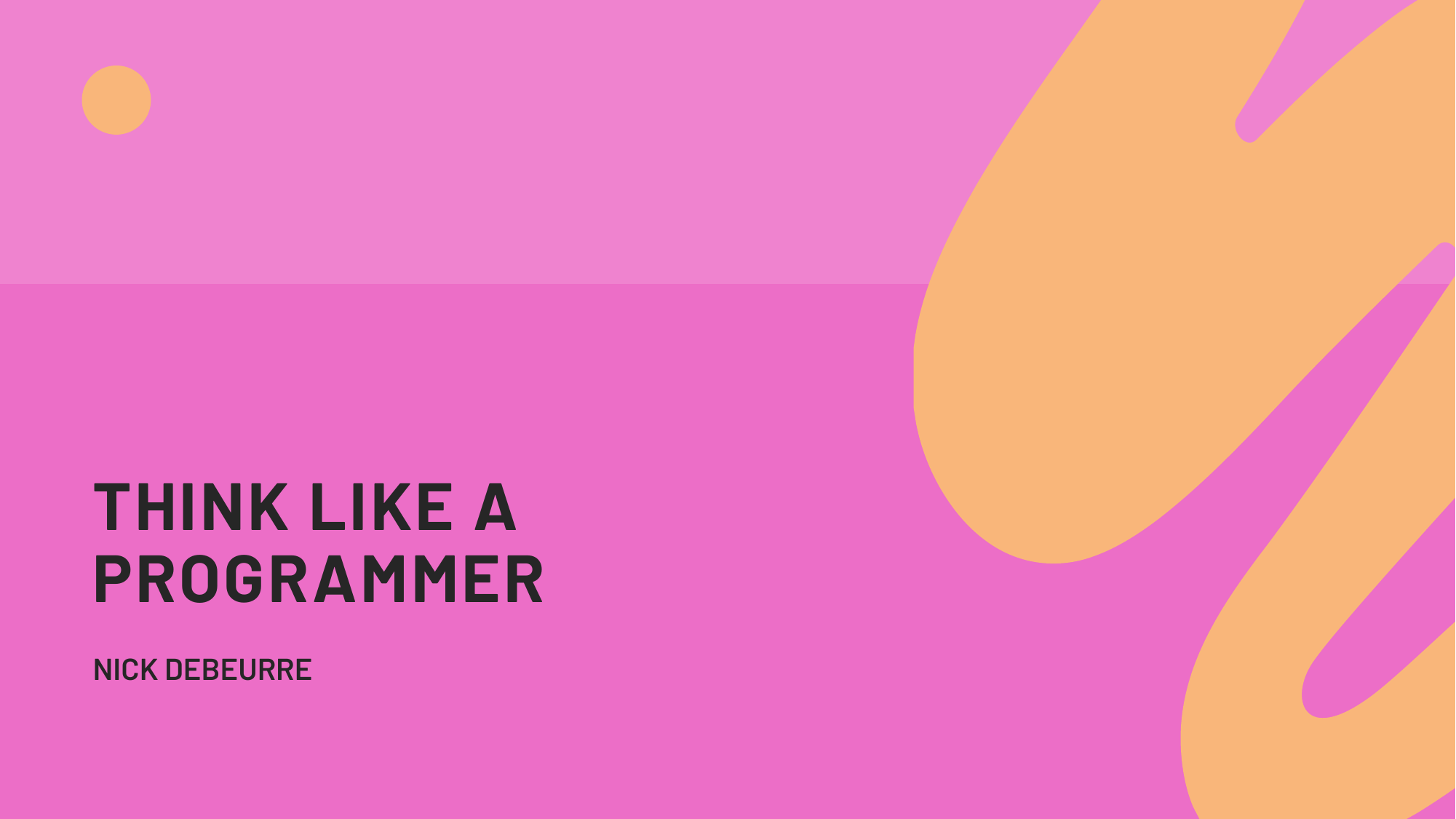

# Think Like A Programmer
Nick Debeurre